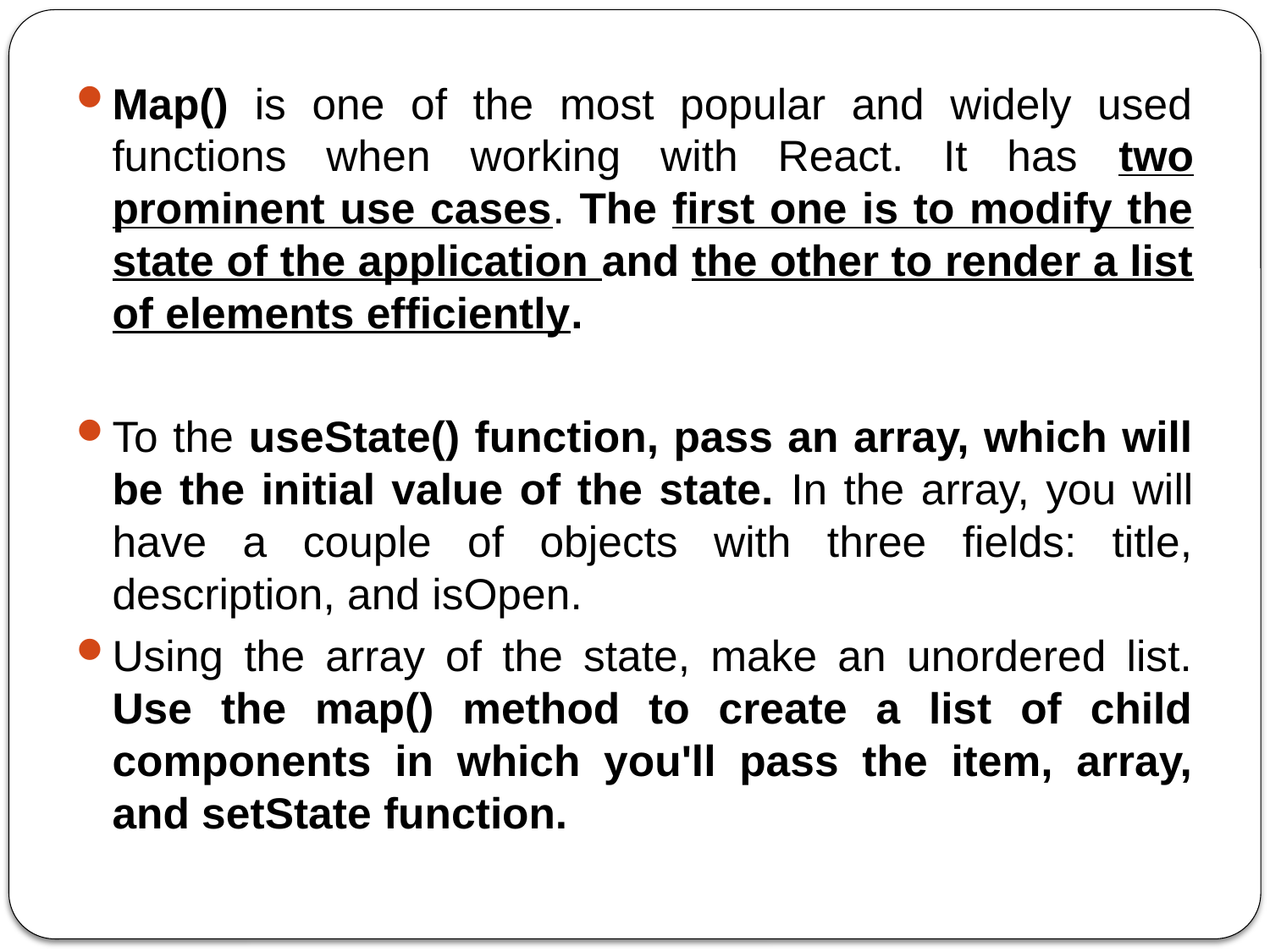

Map() is one of the most popular and widely used functions when working with React. It has two prominent use cases. The first one is to modify the state of the application and the other to render a list of elements efficiently.

To the useState() function, pass an array, which will be the initial value of the state. In the array, you will have a couple of objects with three fields: title, description, and isOpen.
Using the array of the state, make an unordered list. Use the map() method to create a list of child components in which you'll pass the item, array, and setState function.